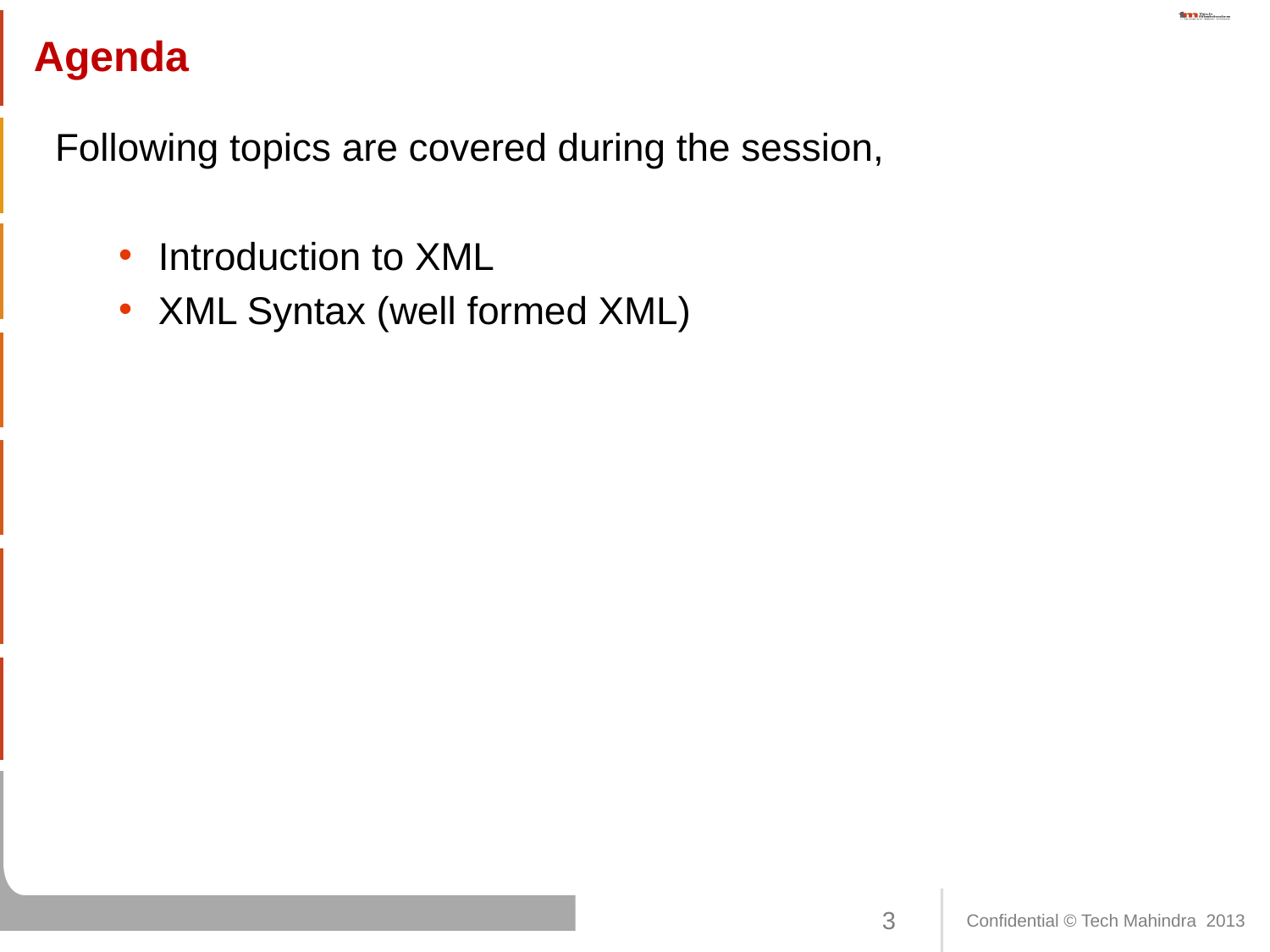

# Agenda
Following topics are covered during the session,

Introduction to XML
XML Syntax (well formed XML)